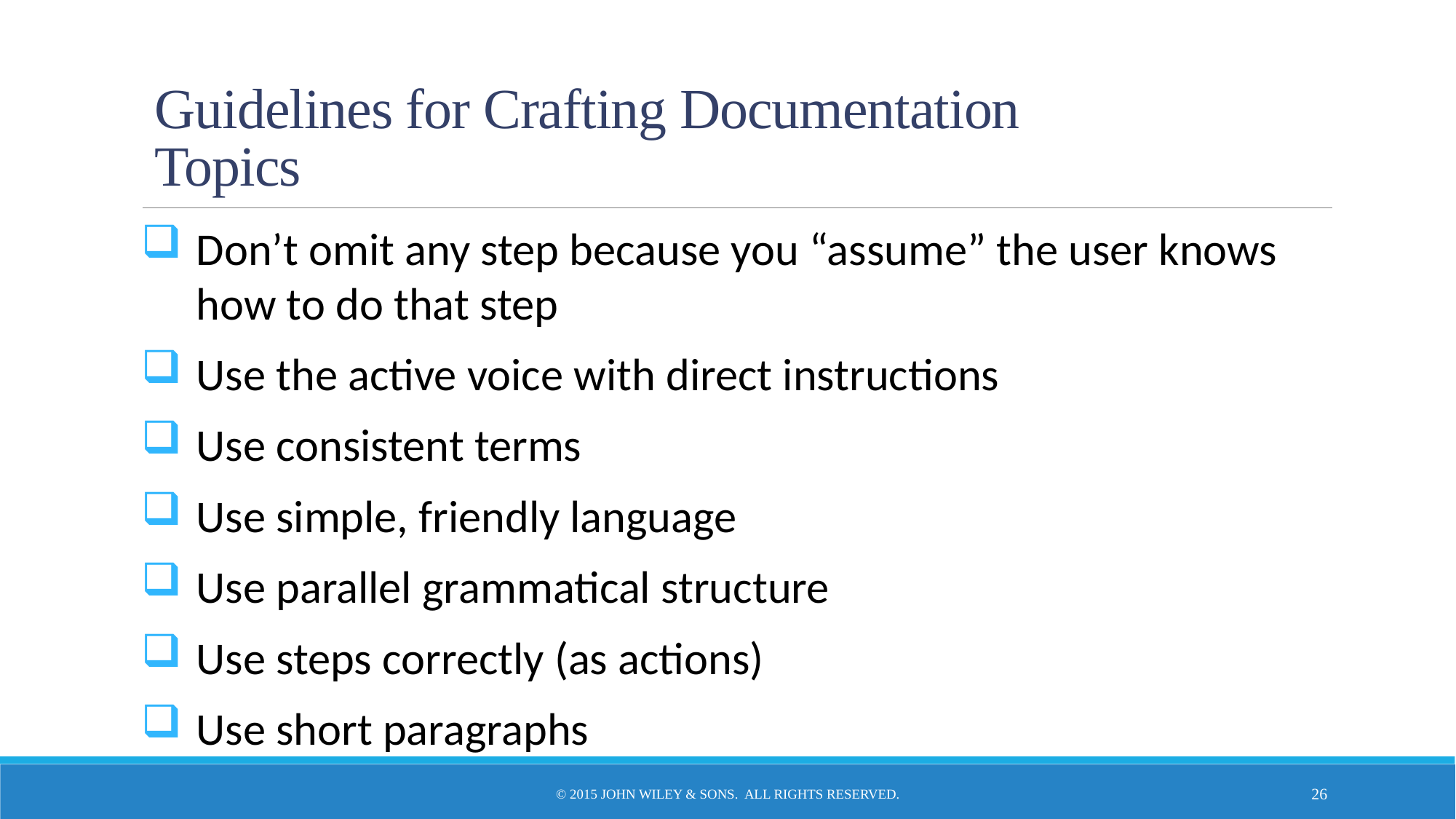

# Guidelines for Crafting Documentation Topics
Don’t omit any step because you “assume” the user knows how to do that step
Use the active voice with direct instructions
Use consistent terms
Use simple, friendly language
Use parallel grammatical structure
Use steps correctly (as actions)
Use short paragraphs
© 2015 John Wiley & Sons.  All Rights Reserved.
26